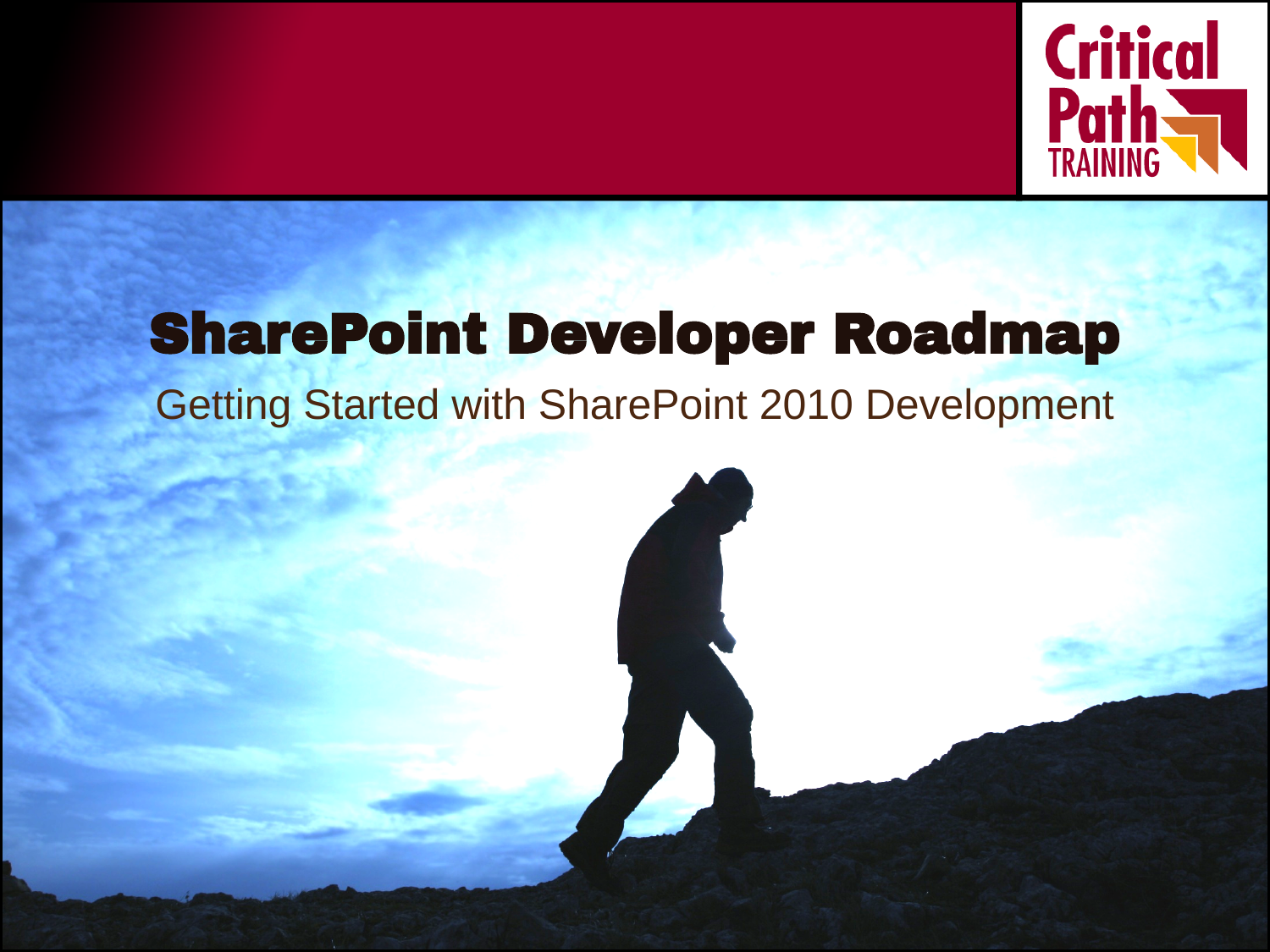

# SharePoint Developer Roadmap
Getting Started with SharePoint 2010 Development